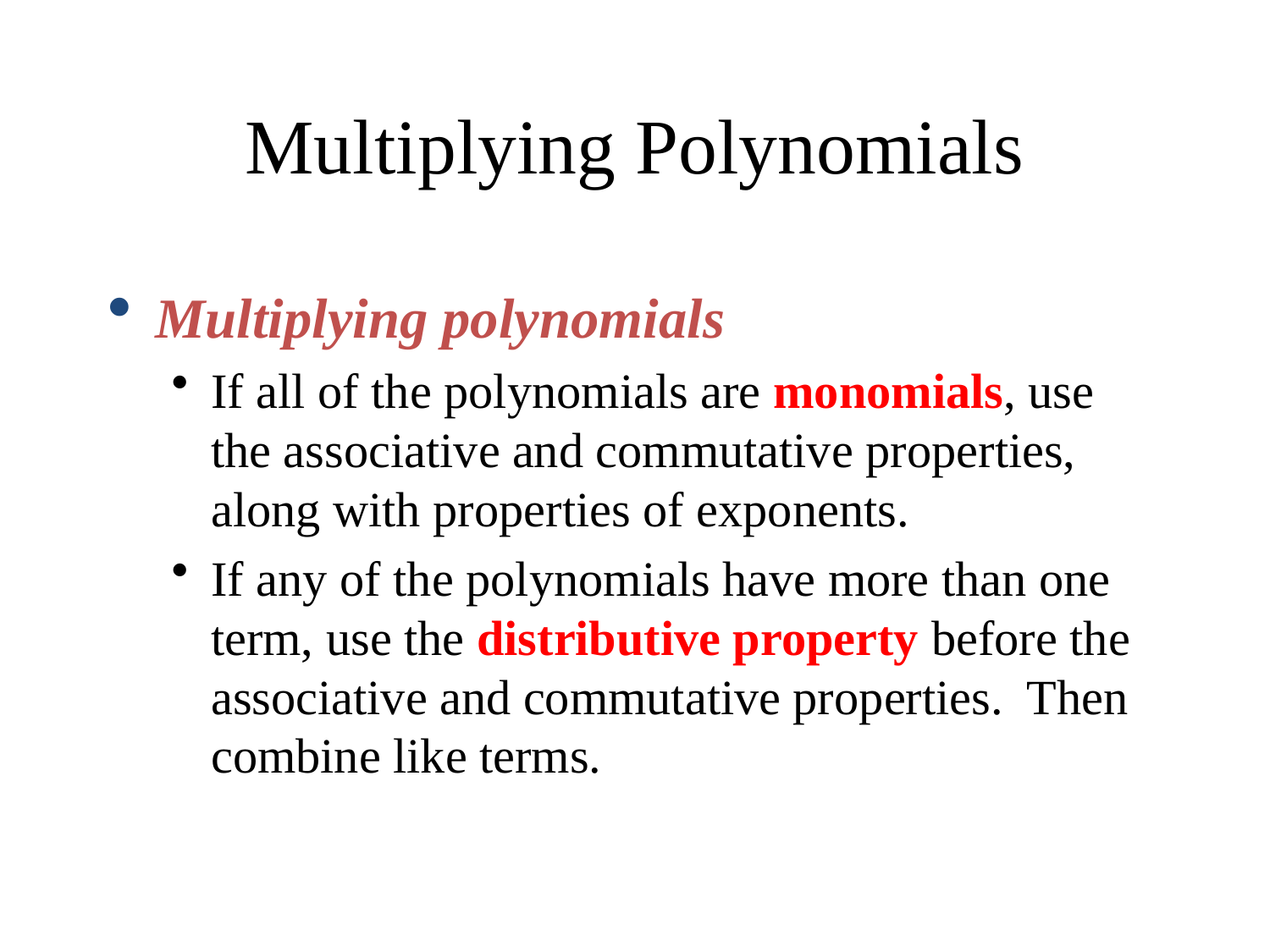

# Multiplying Polynomials
Multiplying polynomials
If all of the polynomials are monomials, use the associative and commutative properties, along with properties of exponents.
If any of the polynomials have more than one term, use the distributive property before the associative and commutative properties.  Then combine like terms.